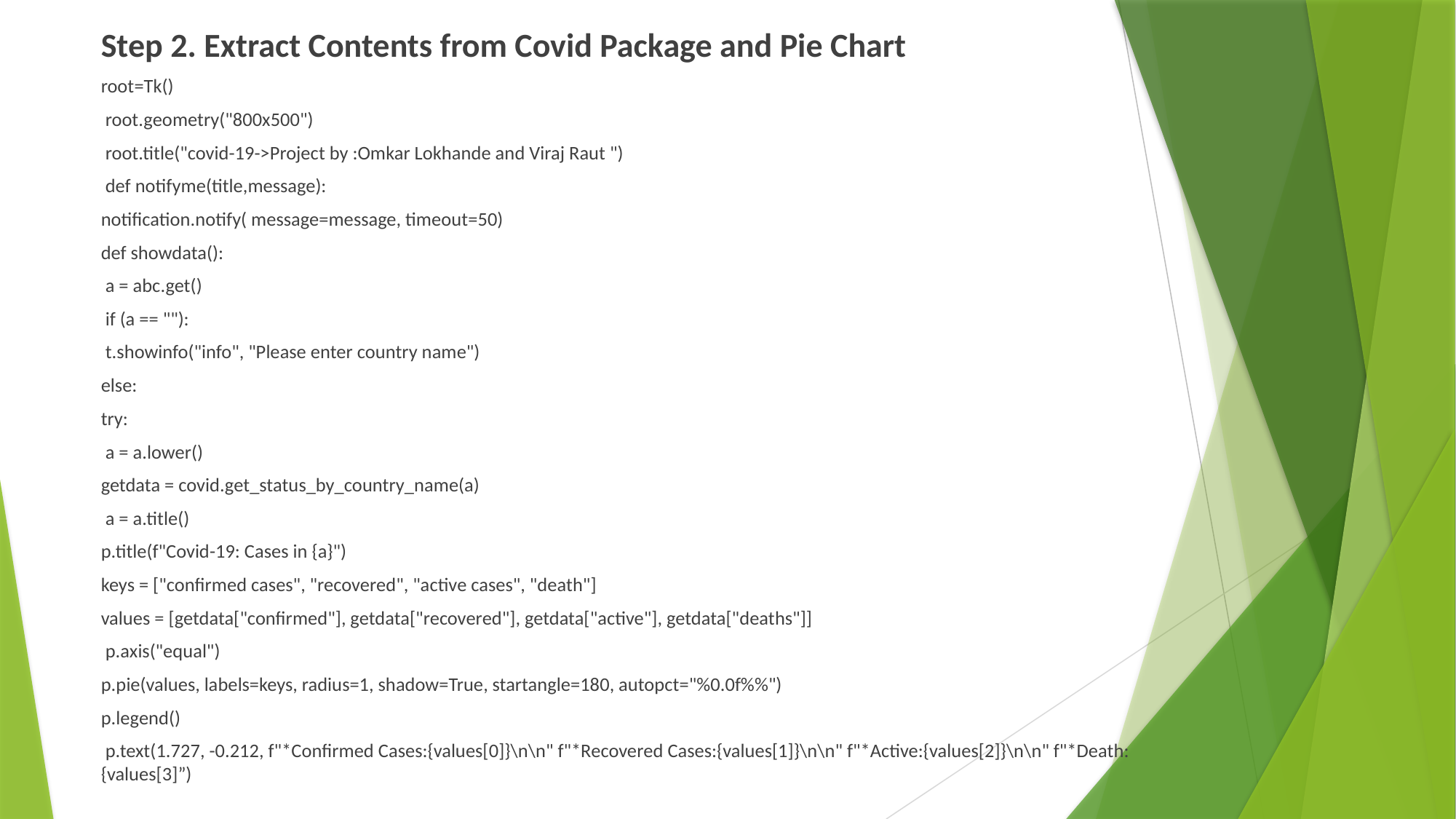

Step 2. Extract Contents from Covid Package and Pie Chart
root=Tk()
 root.geometry("800x500")
 root.title("covid-19->Project by :Omkar Lokhande and Viraj Raut ")
 def notifyme(title,message):
notification.notify( message=message, timeout=50)
def showdata():
 a = abc.get()
 if (a == ""):
 t.showinfo("info", "Please enter country name")
else:
try:
 a = a.lower()
getdata = covid.get_status_by_country_name(a)
 a = a.title()
p.title(f"Covid-19: Cases in {a}")
keys = ["confirmed cases", "recovered", "active cases", "death"]
values = [getdata["confirmed"], getdata["recovered"], getdata["active"], getdata["deaths"]]
 p.axis("equal")
p.pie(values, labels=keys, radius=1, shadow=True, startangle=180, autopct="%0.0f%%")
p.legend()
 p.text(1.727, -0.212, f"*Confirmed Cases:{values[0]}\n\n" f"*Recovered Cases:{values[1]}\n\n" f"*Active:{values[2]}\n\n" f"*Death:{values[3]”)

#